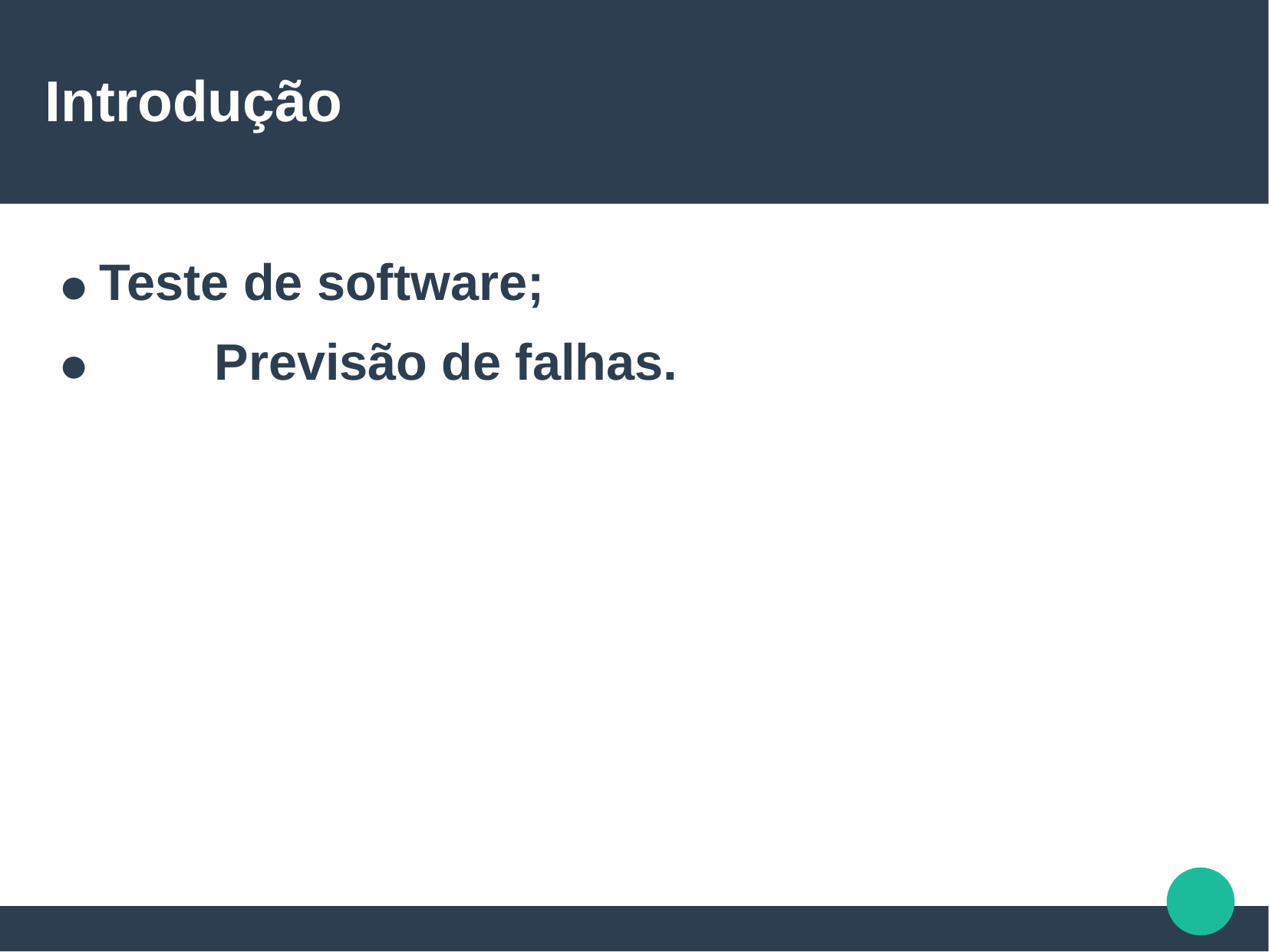

Introdução
Teste de software;
	Previsão de falhas.